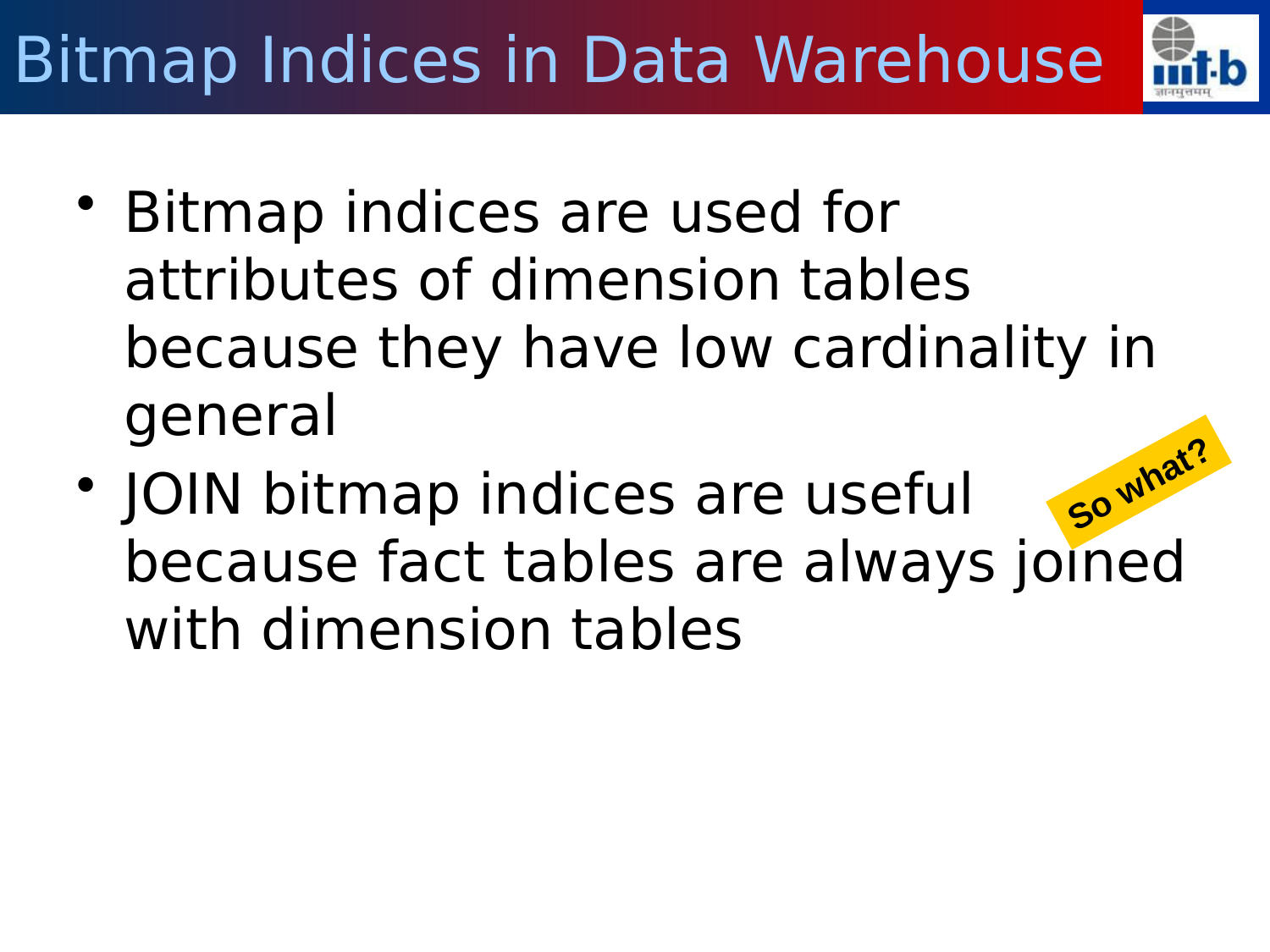

# Bitmap Indices in Data Warehouse
Bitmap indices are used for attributes of dimension tables because they have low cardinality in general
JOIN bitmap indices are useful because fact tables are always joined with dimension tables
So what?